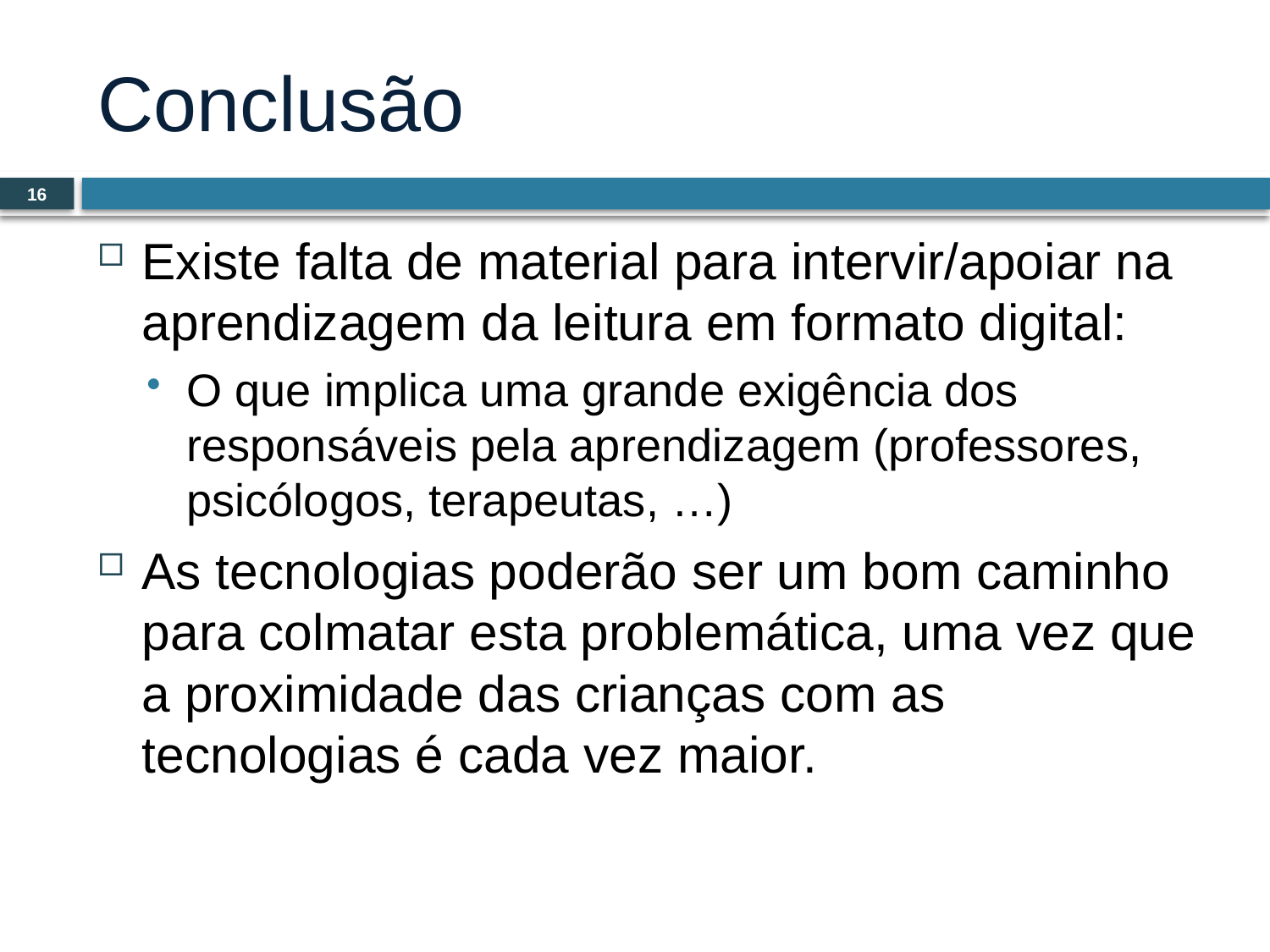

# Conclusão
16
Existe falta de material para intervir/apoiar na aprendizagem da leitura em formato digital:
O que implica uma grande exigência dos responsáveis pela aprendizagem (professores, psicólogos, terapeutas, …)
As tecnologias poderão ser um bom caminho para colmatar esta problemática, uma vez que a proximidade das crianças com as tecnologias é cada vez maior.